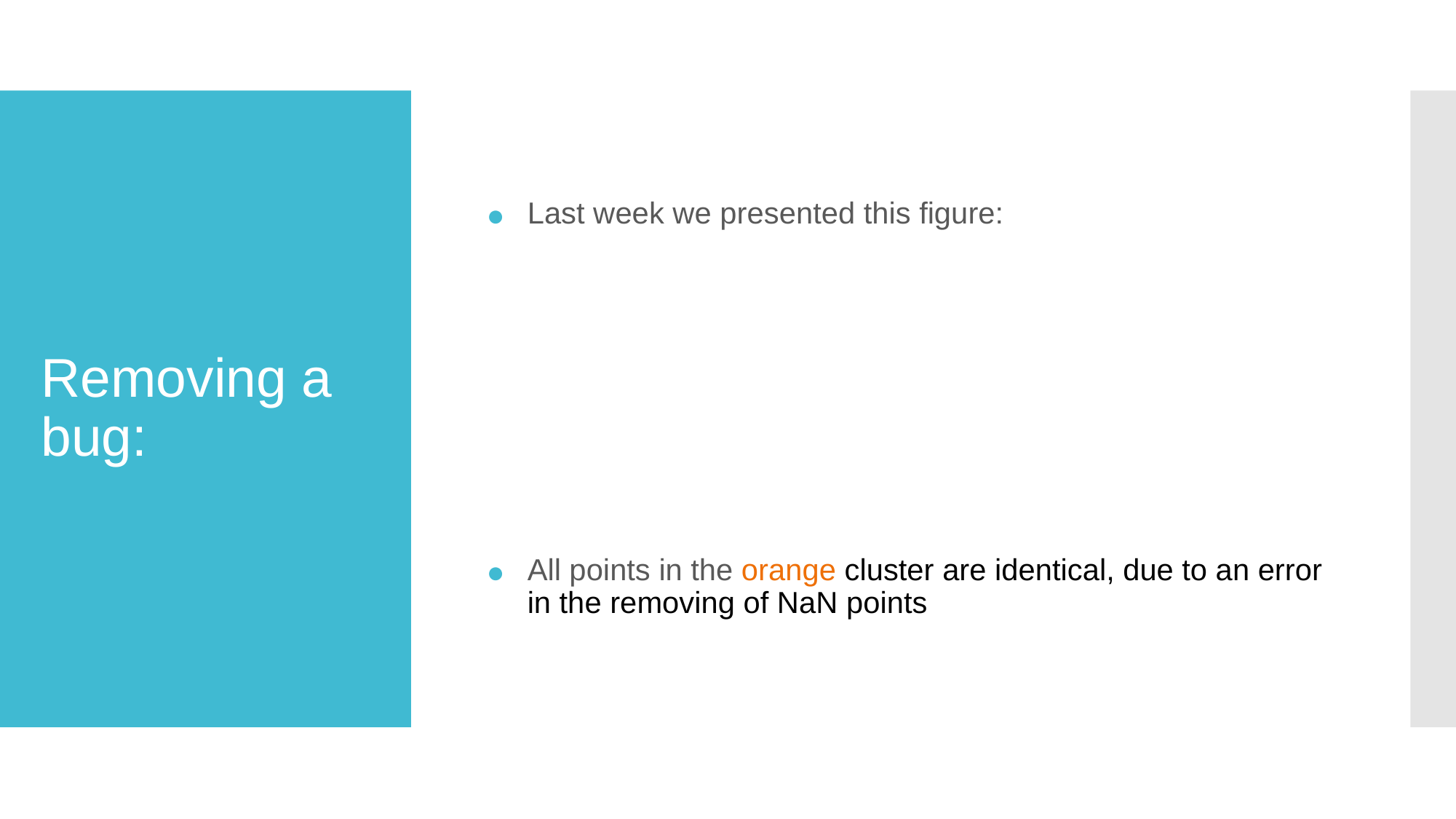

Last week we presented this figure:

All points in the orange cluster are identical, due to an error in the removing of NaN points
# Removing a bug: